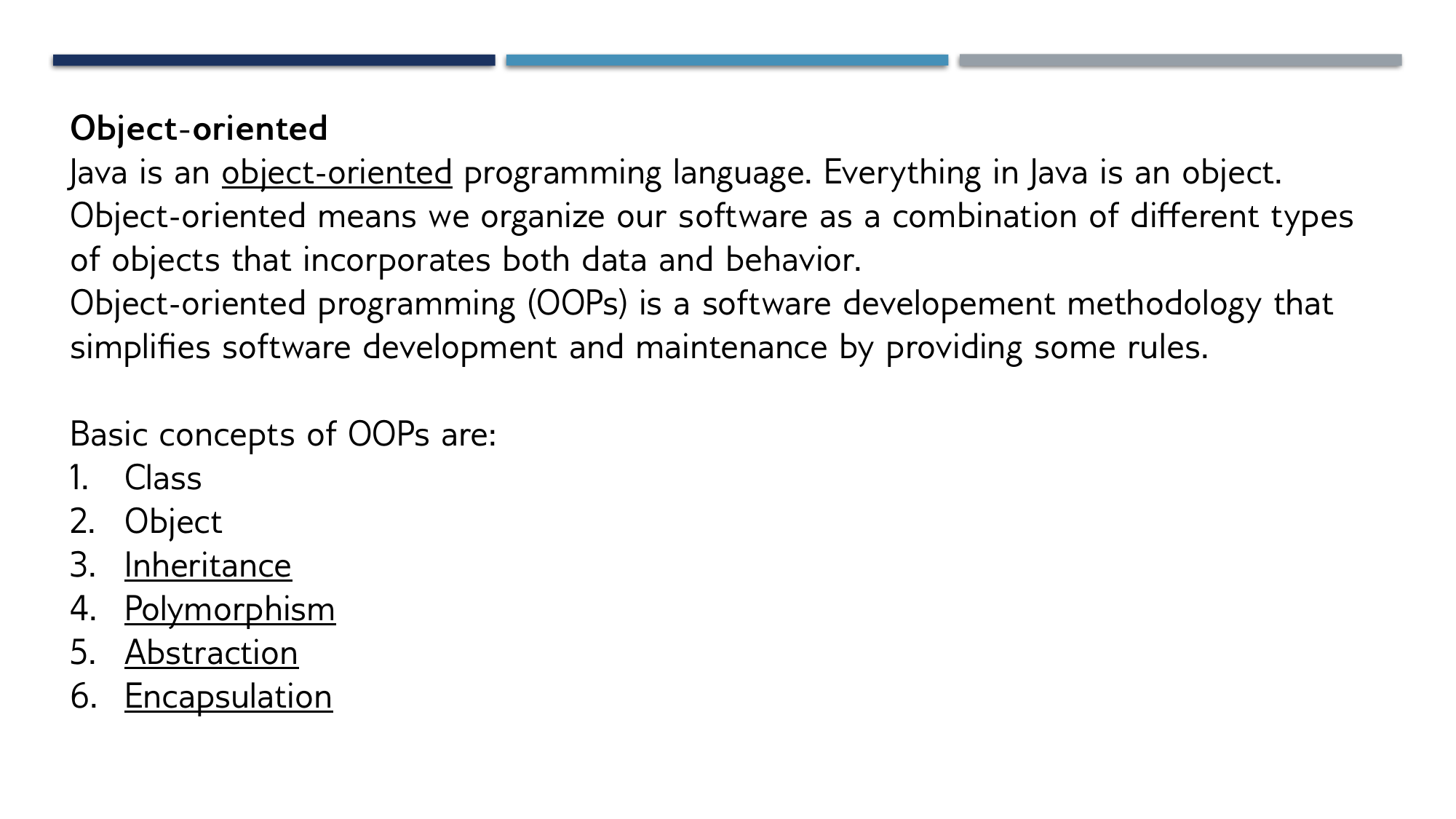

Object-oriented
Java is an object-oriented programming language. Everything in Java is an object. Object-oriented means we organize our software as a combination of different types of objects that incorporates both data and behavior.
Object-oriented programming (OOPs) is a software developement methodology that simplifies software development and maintenance by providing some rules.

Basic concepts of OOPs are:
Class
Object
Inheritance
Polymorphism
Abstraction
Encapsulation